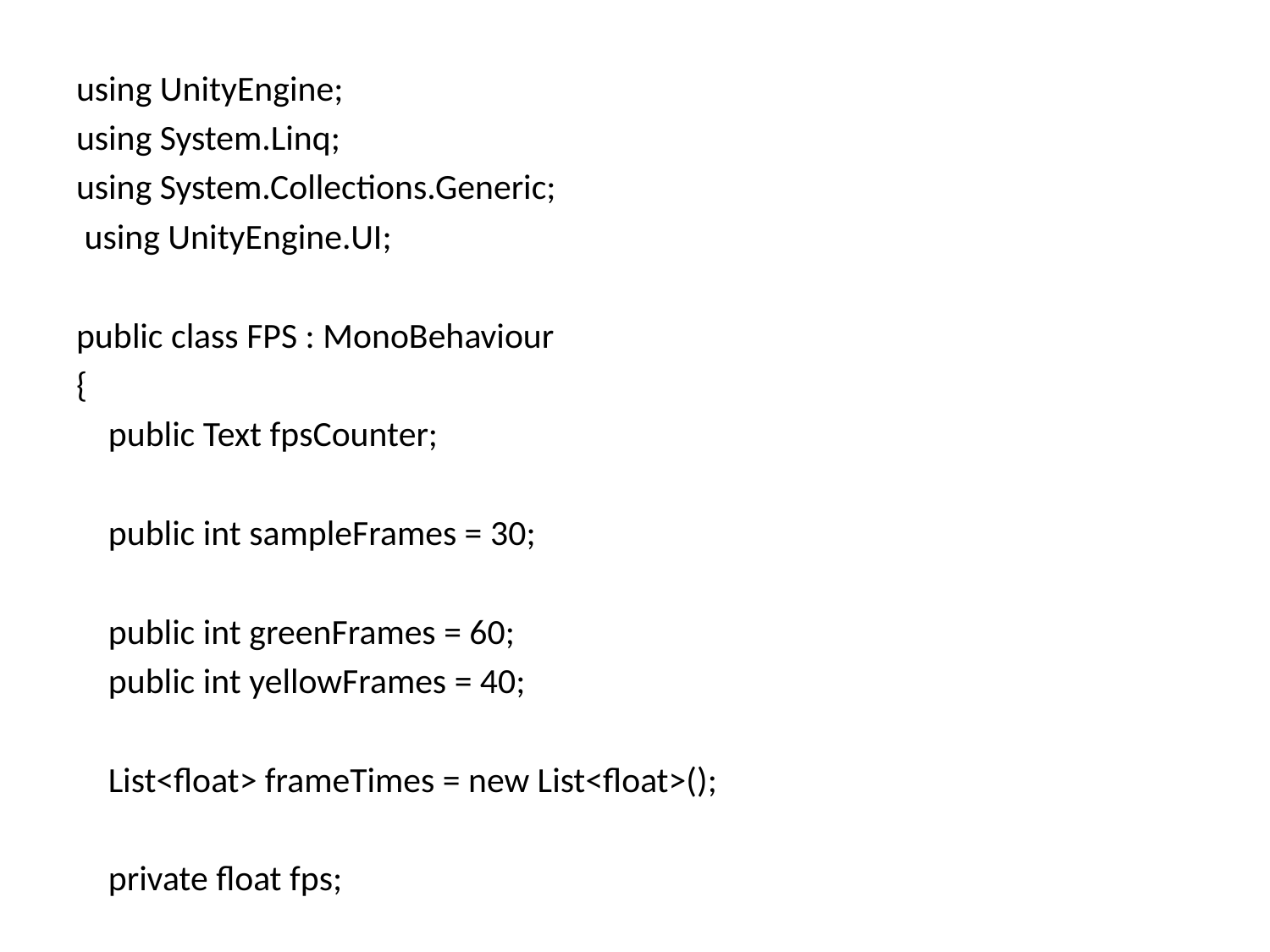

#
using UnityEngine;
using System.Linq;
using System.Collections.Generic;
 using UnityEngine.UI;

public class FPS : MonoBehaviour
{
    public Text fpsCounter;

    public int sampleFrames = 30;

    public int greenFrames = 60;
    public int yellowFrames = 40;

    List<float> frameTimes = new List<float>();

    private float fps;